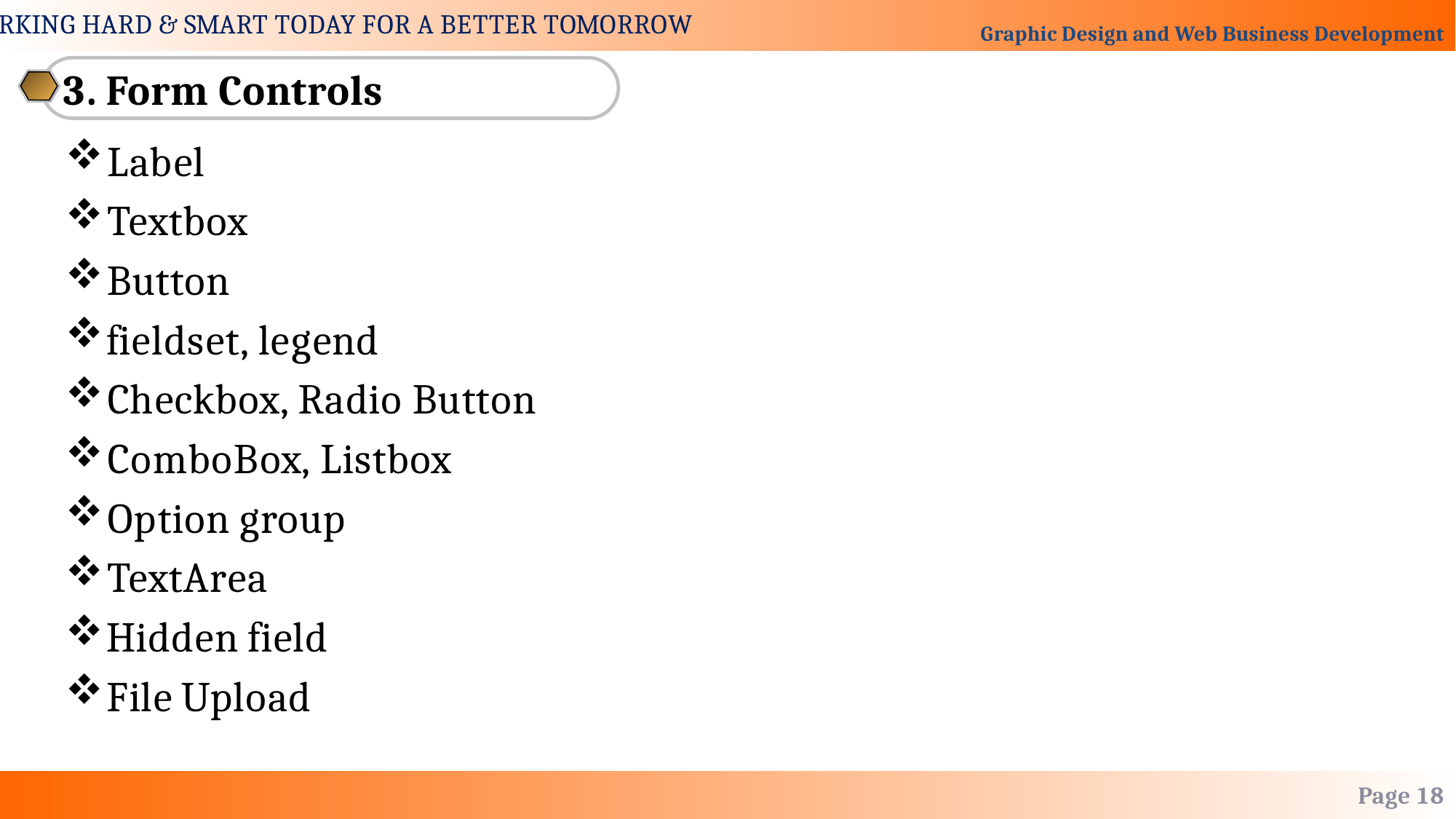

3. Form Controls

Label
Textbox
Button
fieldset, legend
Checkbox, Radio Button
ComboBox, Listbox
Option group
TextArea
Hidden field
File Upload
Page 18